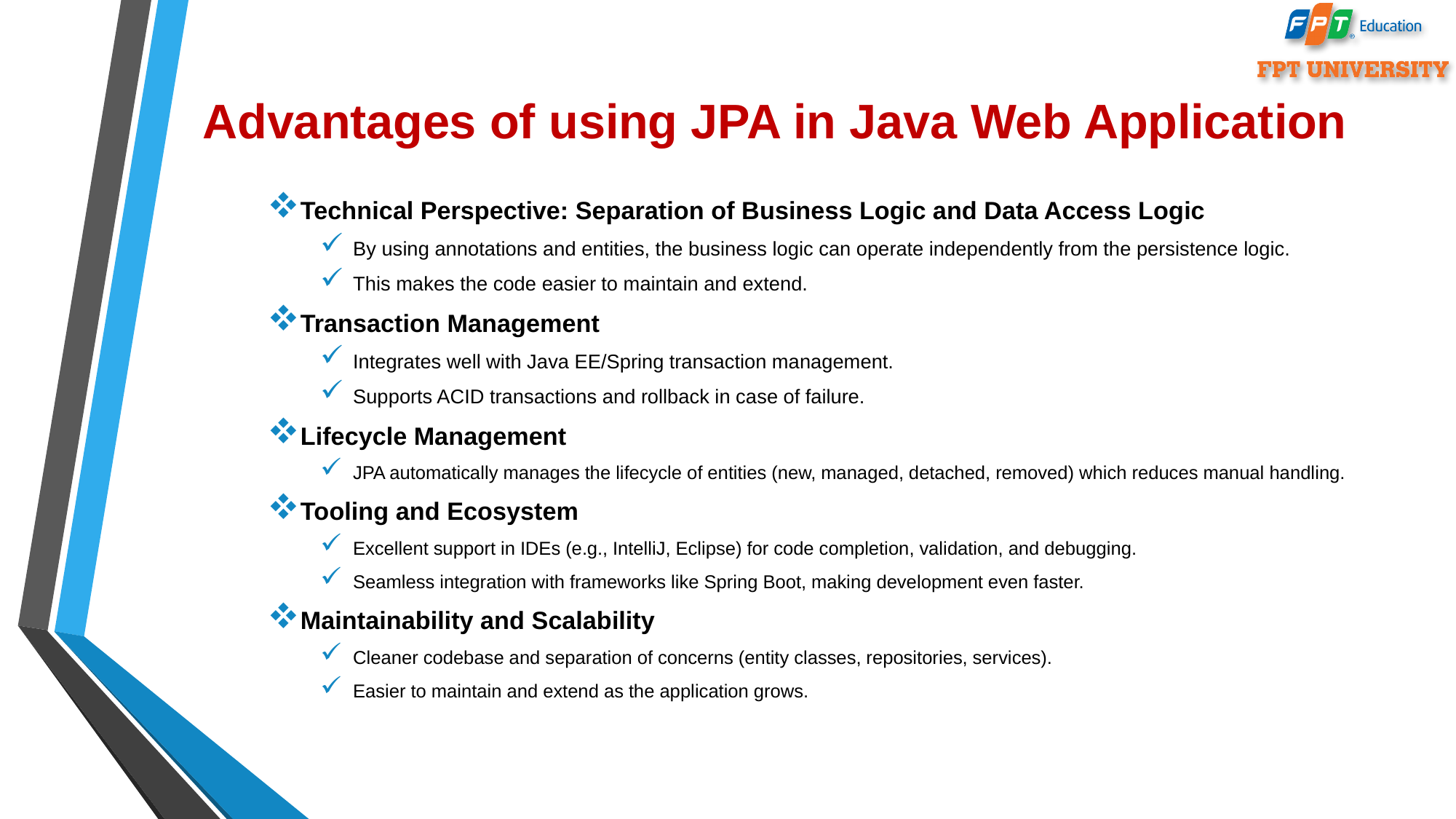

# Advantages of using JPA in Java Web Application
Technical Perspective: Separation of Business Logic and Data Access Logic
By using annotations and entities, the business logic can operate independently from the persistence logic.
This makes the code easier to maintain and extend.
Transaction Management
Integrates well with Java EE/Spring transaction management.
Supports ACID transactions and rollback in case of failure.
Lifecycle Management
JPA automatically manages the lifecycle of entities (new, managed, detached, removed) which reduces manual handling.
Tooling and Ecosystem
Excellent support in IDEs (e.g., IntelliJ, Eclipse) for code completion, validation, and debugging.
Seamless integration with frameworks like Spring Boot, making development even faster.
Maintainability and Scalability
Cleaner codebase and separation of concerns (entity classes, repositories, services).
Easier to maintain and extend as the application grows.